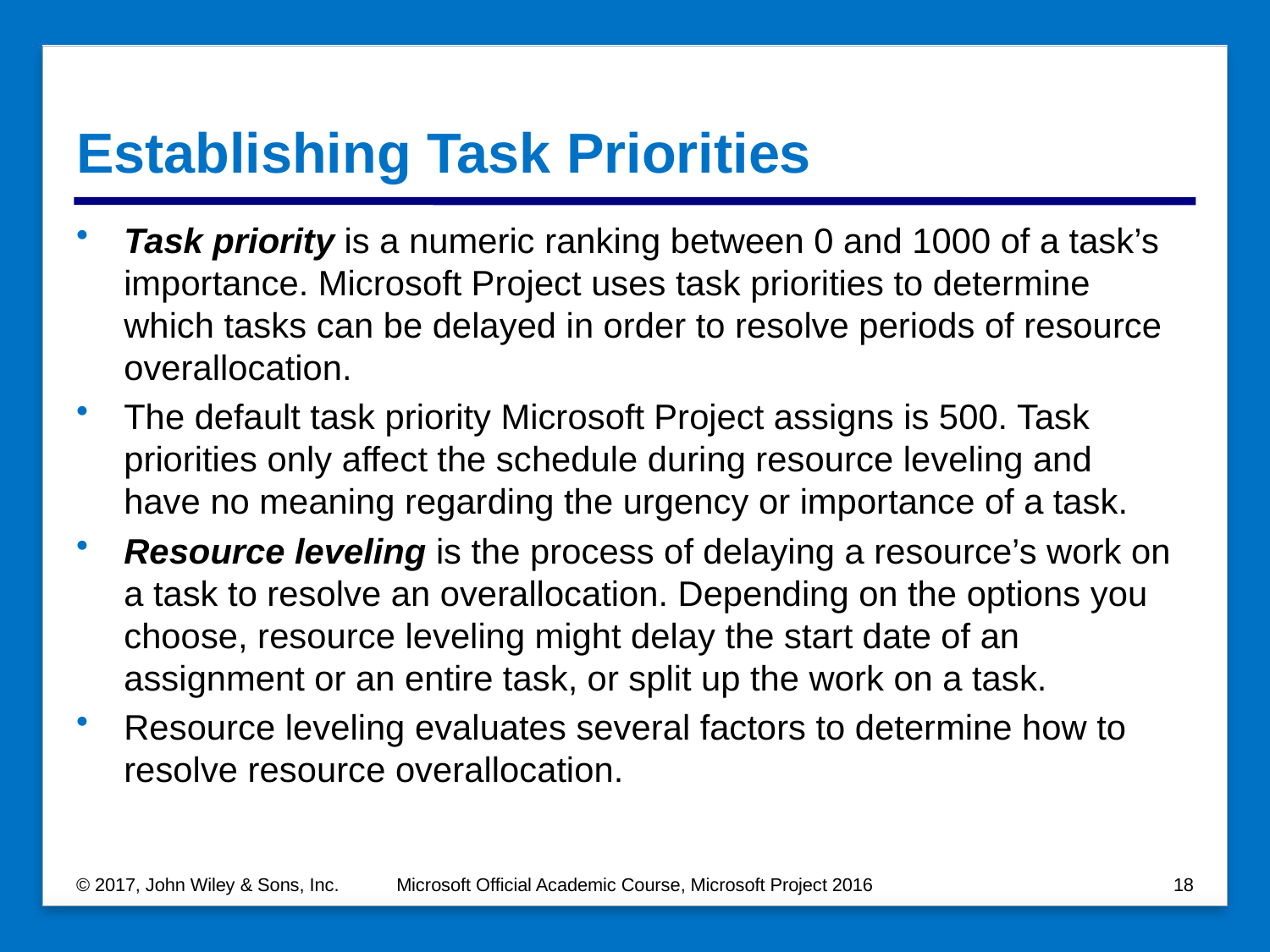

# Establishing Task Priorities
Task priority is a numeric ranking between 0 and 1000 of a task’s importance. Microsoft Project uses task priorities to determine which tasks can be delayed in order to resolve periods of resource overallocation.
The default task priority Microsoft Project assigns is 500. Task priorities only affect the schedule during resource leveling and have no meaning regarding the urgency or importance of a task.
Resource leveling is the process of delaying a resource’s work on a task to resolve an overallocation. Depending on the options you choose, resource leveling might delay the start date of an assignment or an entire task, or split up the work on a task.
Resource leveling evaluates several factors to determine how to resolve resource overallocation.
© 2017, John Wiley & Sons, Inc.
Microsoft Official Academic Course, Microsoft Project 2016
18